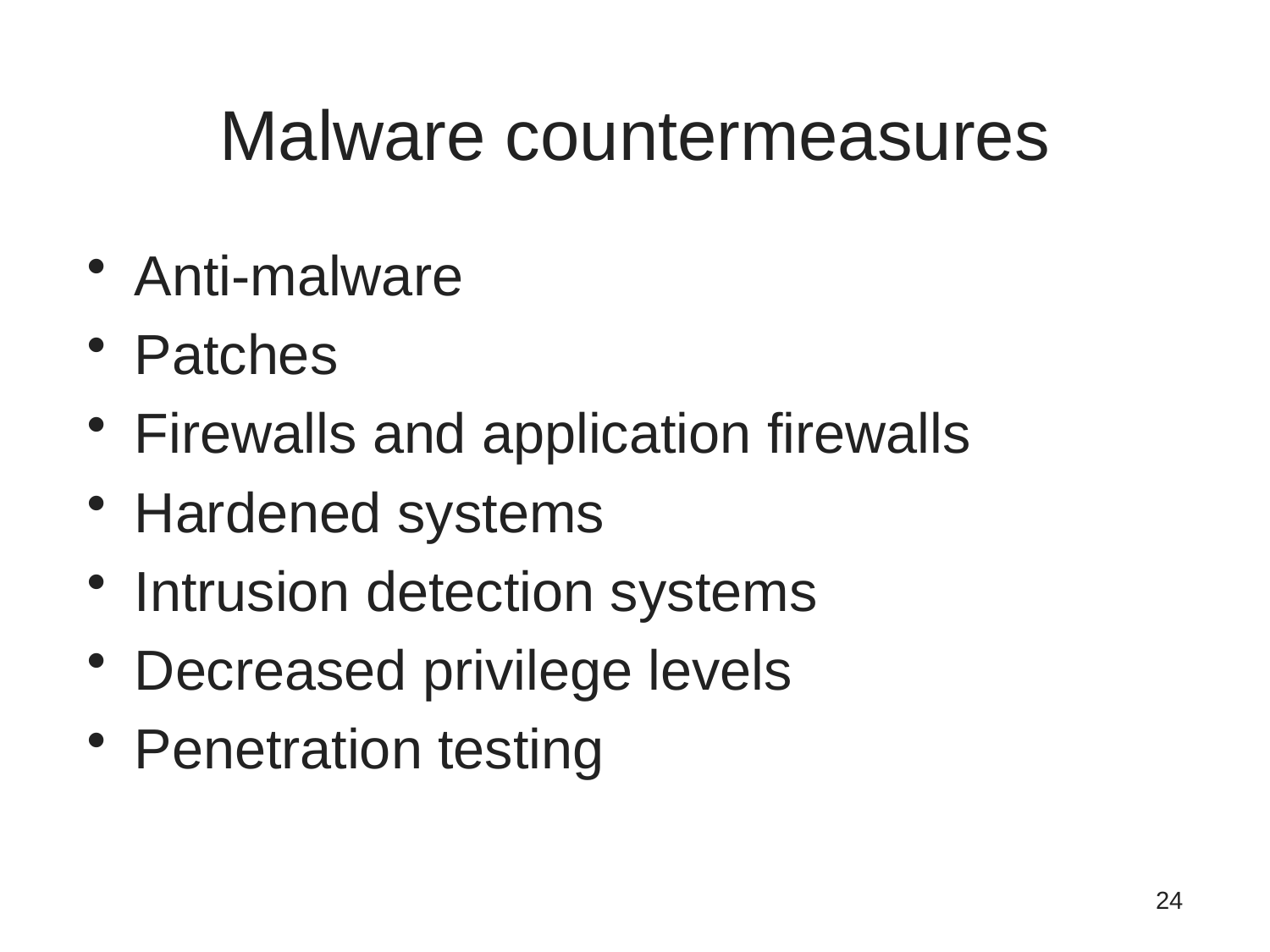

# Malware countermeasures
Anti-malware
Patches
Firewalls and application firewalls
Hardened systems
Intrusion detection systems
Decreased privilege levels
Penetration testing
24